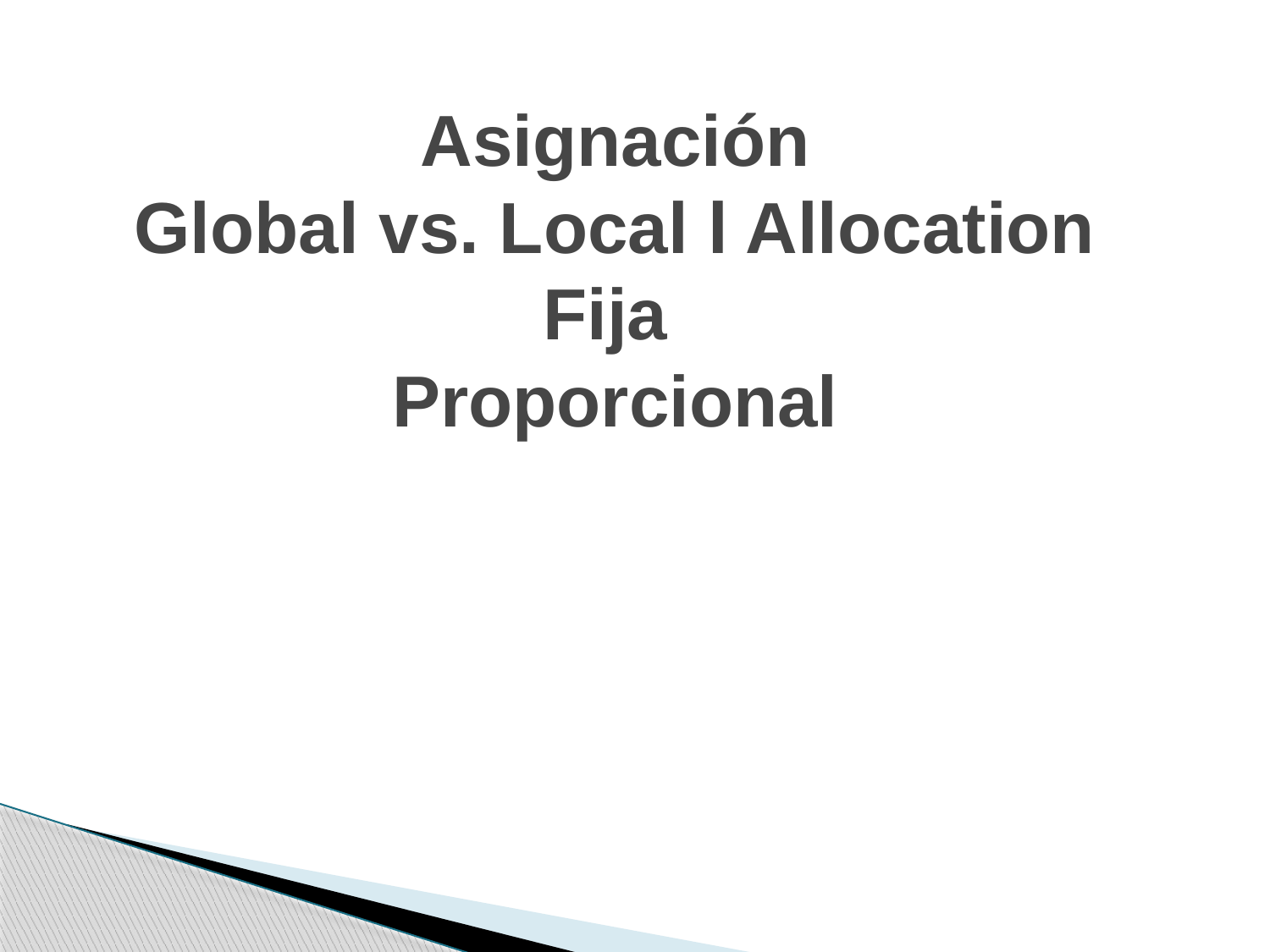

# Asignación Global vs. Local l Allocation Fija Proporcional